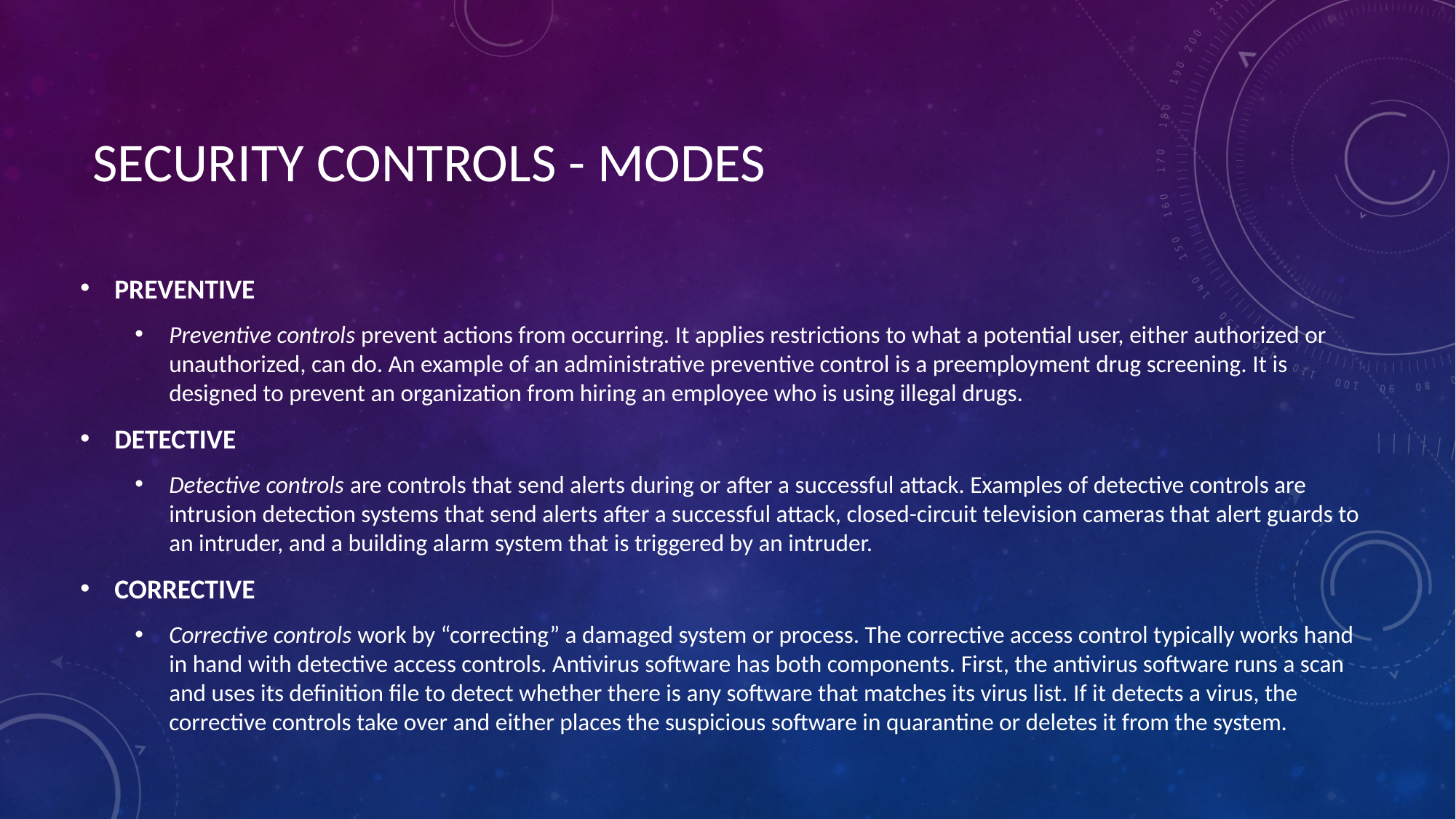

# Security Controls - Modes
PREVENTIVE
Preventive controls prevent actions from occurring. It applies restrictions to what a potential user, either authorized or unauthorized, can do. An example of an administrative preventive control is a preemployment drug screening. It is designed to prevent an organization from hiring an employee who is using illegal drugs.
DETECTIVE
Detective controls are controls that send alerts during or after a successful attack. Examples of detective controls are intrusion detection systems that send alerts after a successful attack, closed-circuit television cameras that alert guards to an intruder, and a building alarm system that is triggered by an intruder.
CORRECTIVE
Corrective controls work by “correcting” a damaged system or process. The corrective access control typically works hand in hand with detective access controls. Antivirus software has both components. First, the antivirus software runs a scan and uses its definition file to detect whether there is any software that matches its virus list. If it detects a virus, the corrective controls take over and either places the suspicious software in quarantine or deletes it from the system.